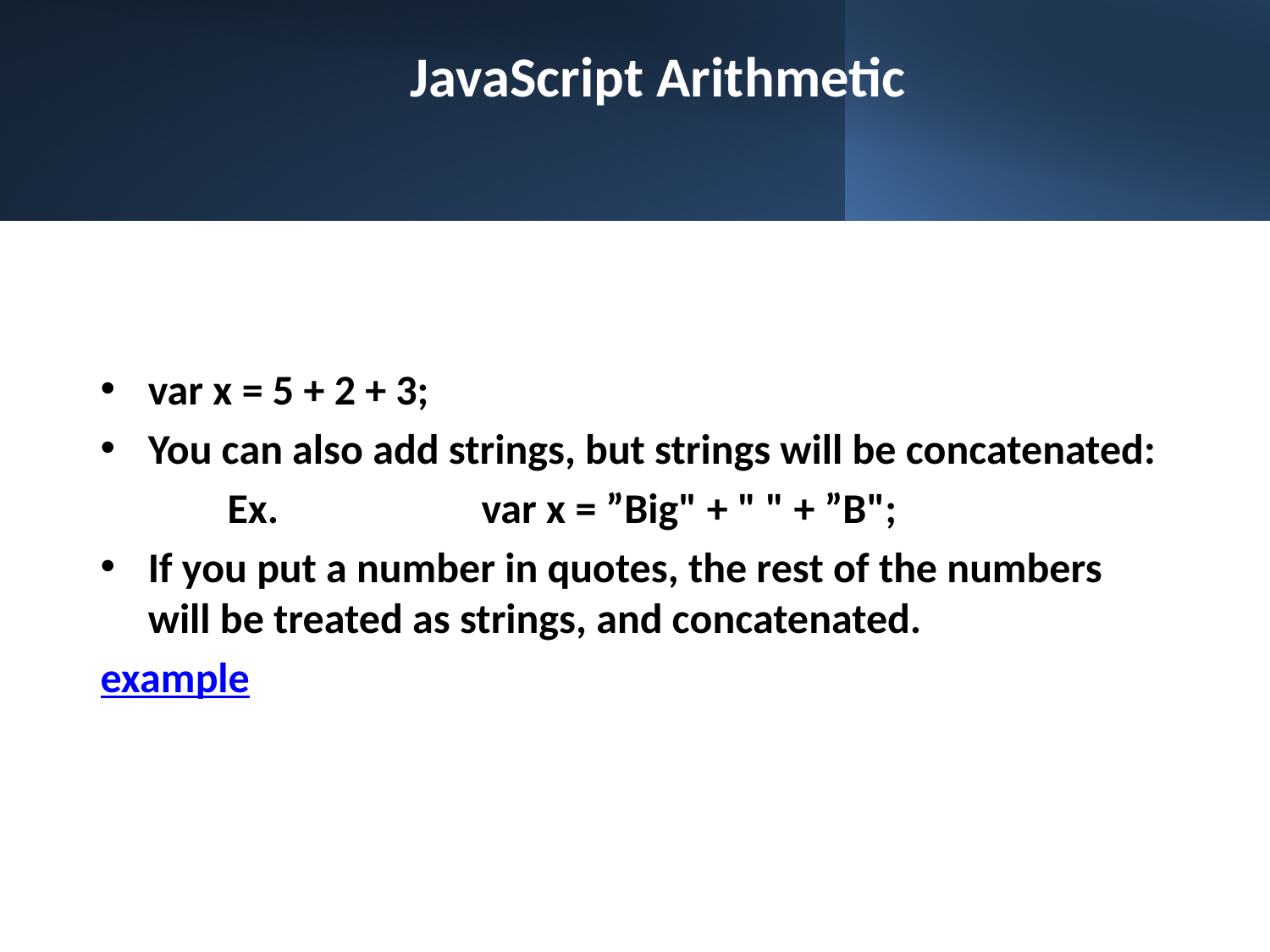

# JavaScript Arithmetic
var x = 5 + 2 + 3;
You can also add strings, but strings will be concatenated:
	Ex.		var x = ”Big" + " " + ”B";
If you put a number in quotes, the rest of the numbers will be treated as strings, and concatenated.
example